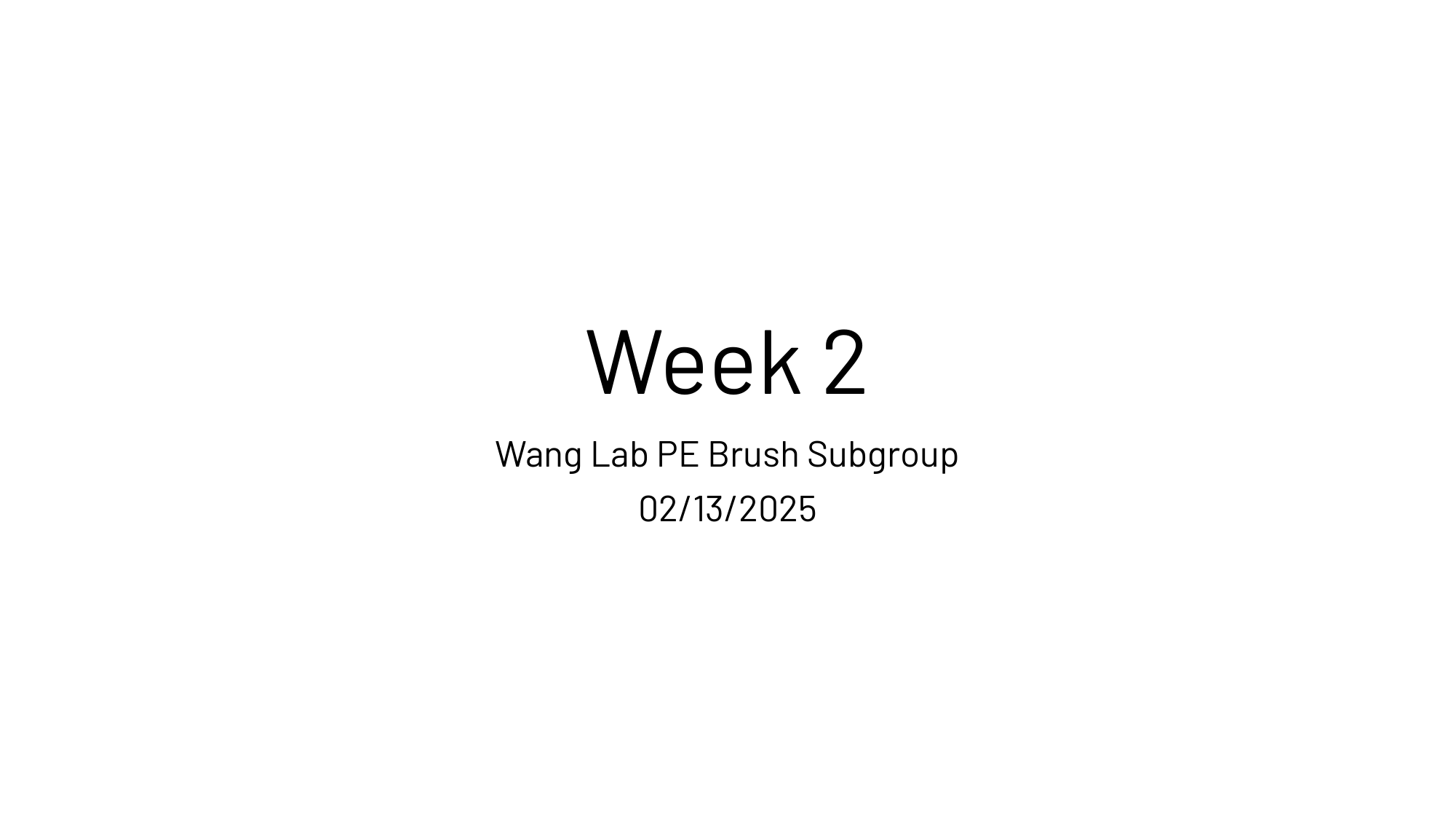

# Week 2
Wang Lab PE Brush Subgroup
02/13/2025